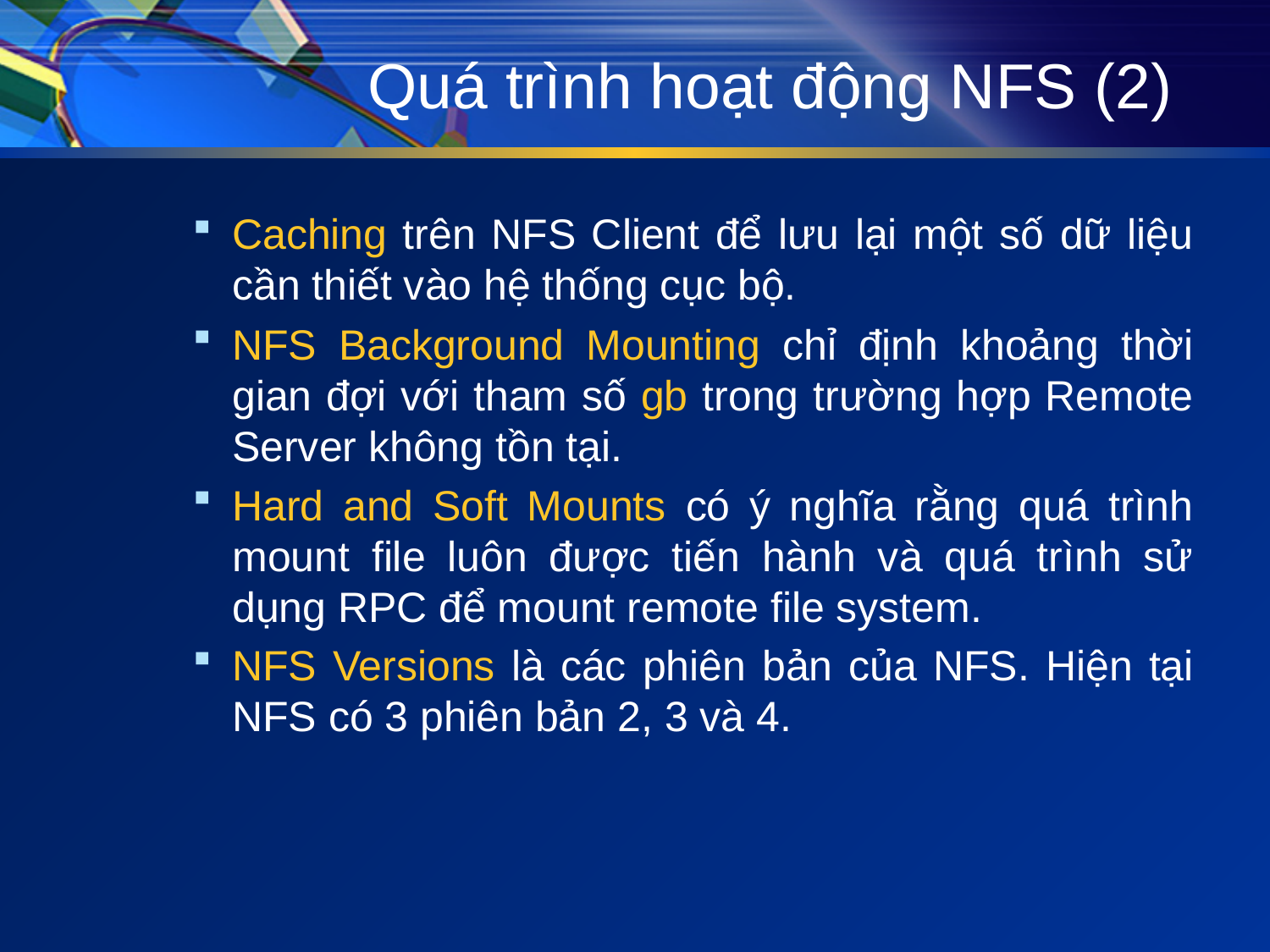

# Quá trình hoạt động NFS (2)
Caching trên NFS Client để lưu lại một số dữ liệu cần thiết vào hệ thống cục bộ.
NFS Background Mounting chỉ định khoảng thời gian đợi với tham số gb trong trường hợp Remote Server không tồn tại.
Hard and Soft Mounts có ý nghĩa rằng quá trình mount file luôn được tiến hành và quá trình sử dụng RPC để mount remote file system.
NFS Versions là các phiên bản của NFS. Hiện tại NFS có 3 phiên bản 2, 3 và 4.